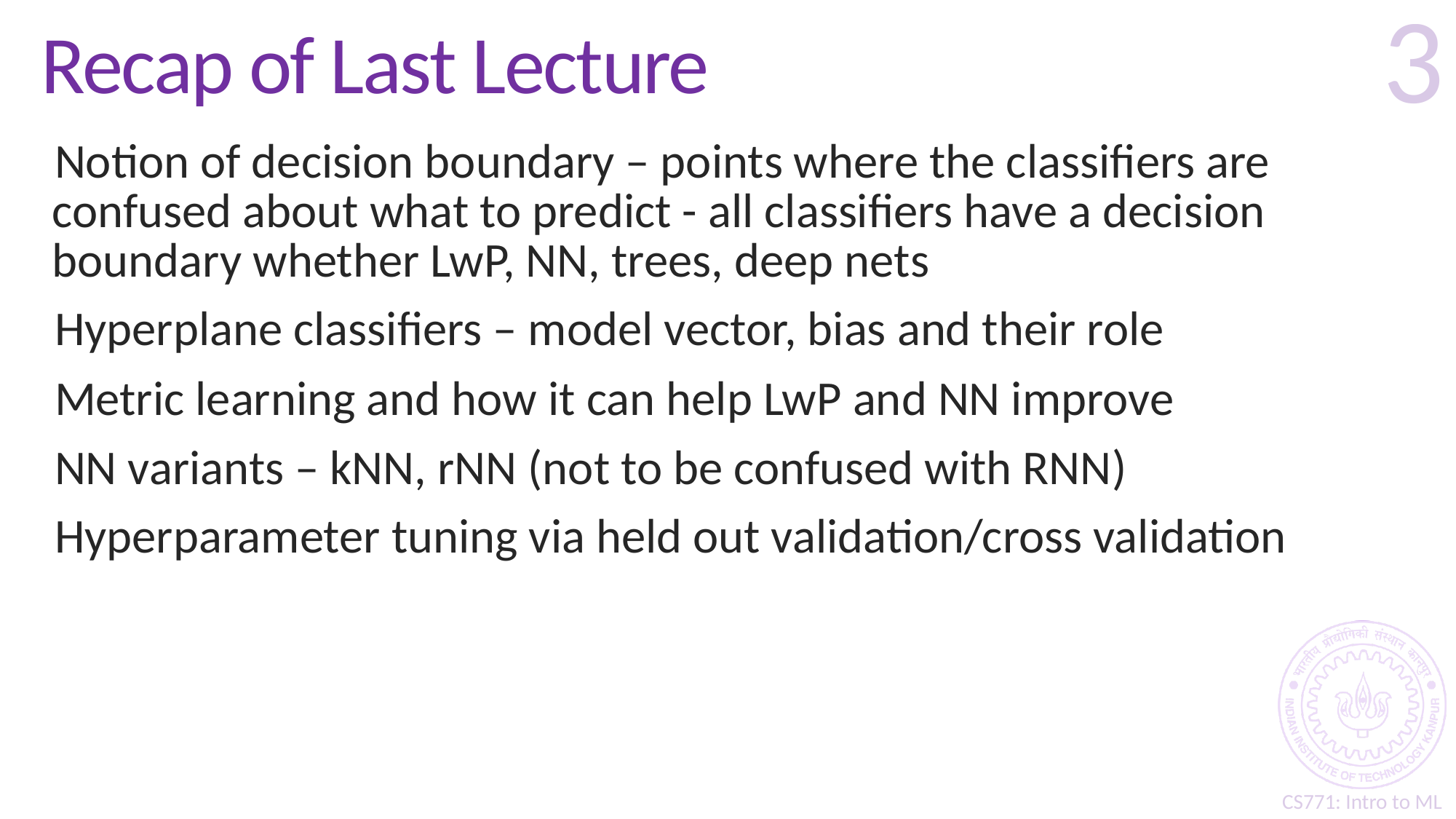

# Recap of Last Lecture
3
Notion of decision boundary – points where the classifiers are confused about what to predict - all classifiers have a decision boundary whether LwP, NN, trees, deep nets
Hyperplane classifiers – model vector, bias and their role
Metric learning and how it can help LwP and NN improve
NN variants – kNN, rNN (not to be confused with RNN)
Hyperparameter tuning via held out validation/cross validation